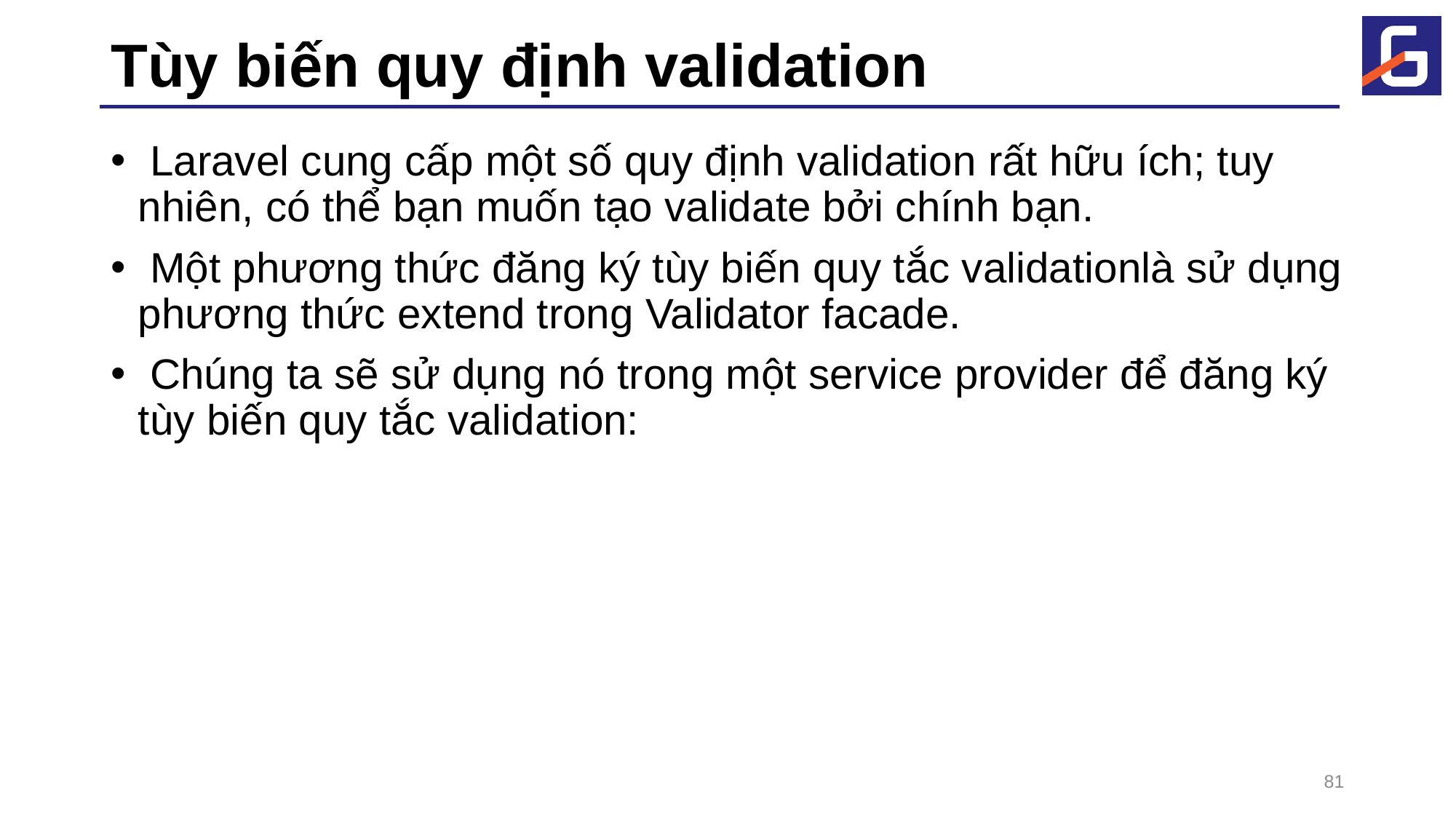

# Tùy biến quy định validation
 Laravel cung cấp một số quy định validation rất hữu ích; tuy nhiên, có thể bạn muốn tạo validate bởi chính bạn.
 Một phương thức đăng ký tùy biến quy tắc validationlà sử dụng phương thức extend trong Validator facade.
 Chúng ta sẽ sử dụng nó trong một service provider để đăng ký tùy biến quy tắc validation:
81